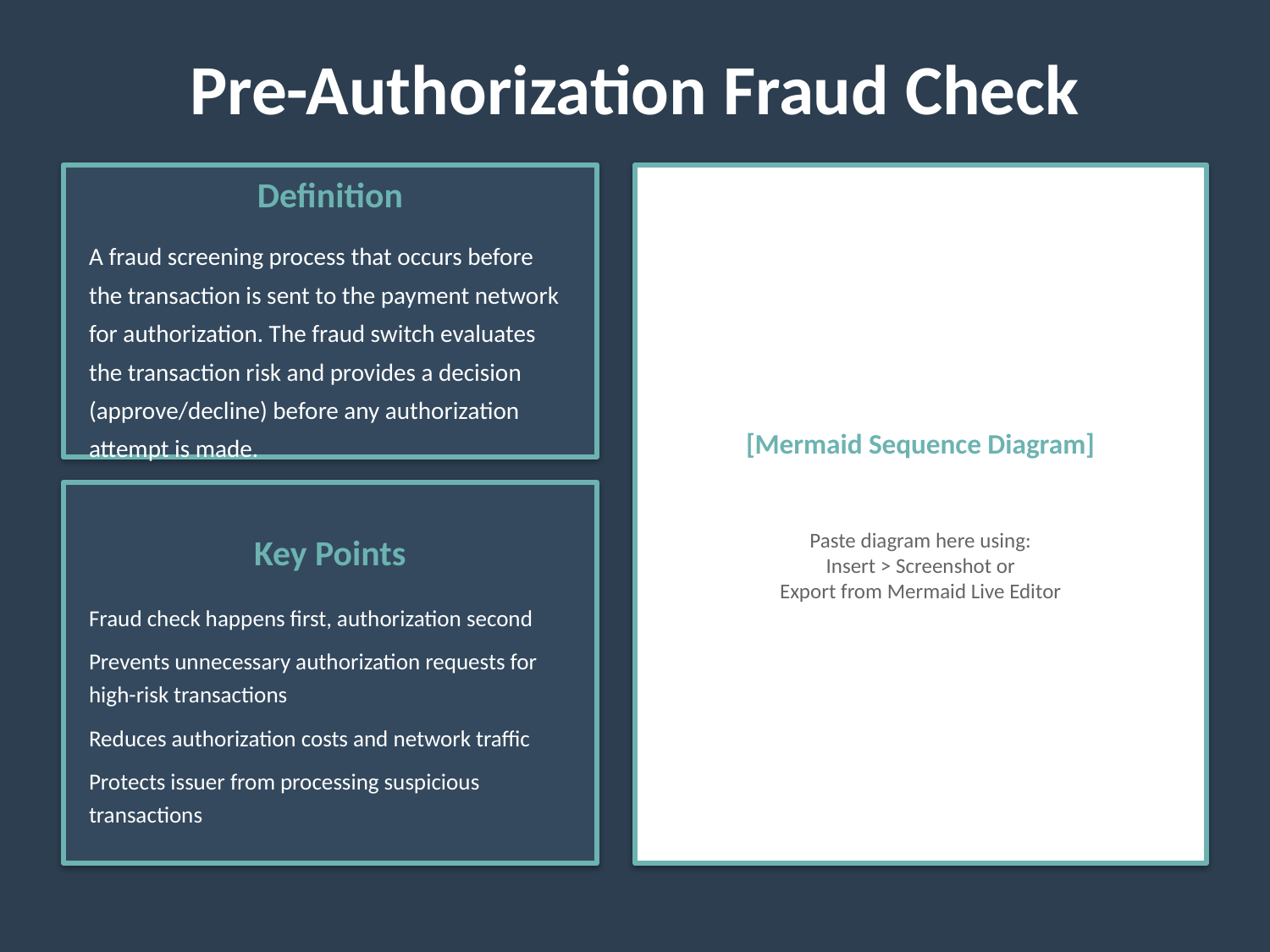

Pre-Authorization Fraud Check
Definition
A fraud screening process that occurs before the transaction is sent to the payment network for authorization. The fraud switch evaluates the transaction risk and provides a decision (approve/decline) before any authorization attempt is made.
[Mermaid Sequence Diagram]
Paste diagram here using:
Insert > Screenshot or
Export from Mermaid Live Editor
Key Points
Fraud check happens first, authorization second
Prevents unnecessary authorization requests for high-risk transactions
Reduces authorization costs and network traffic
Protects issuer from processing suspicious transactions